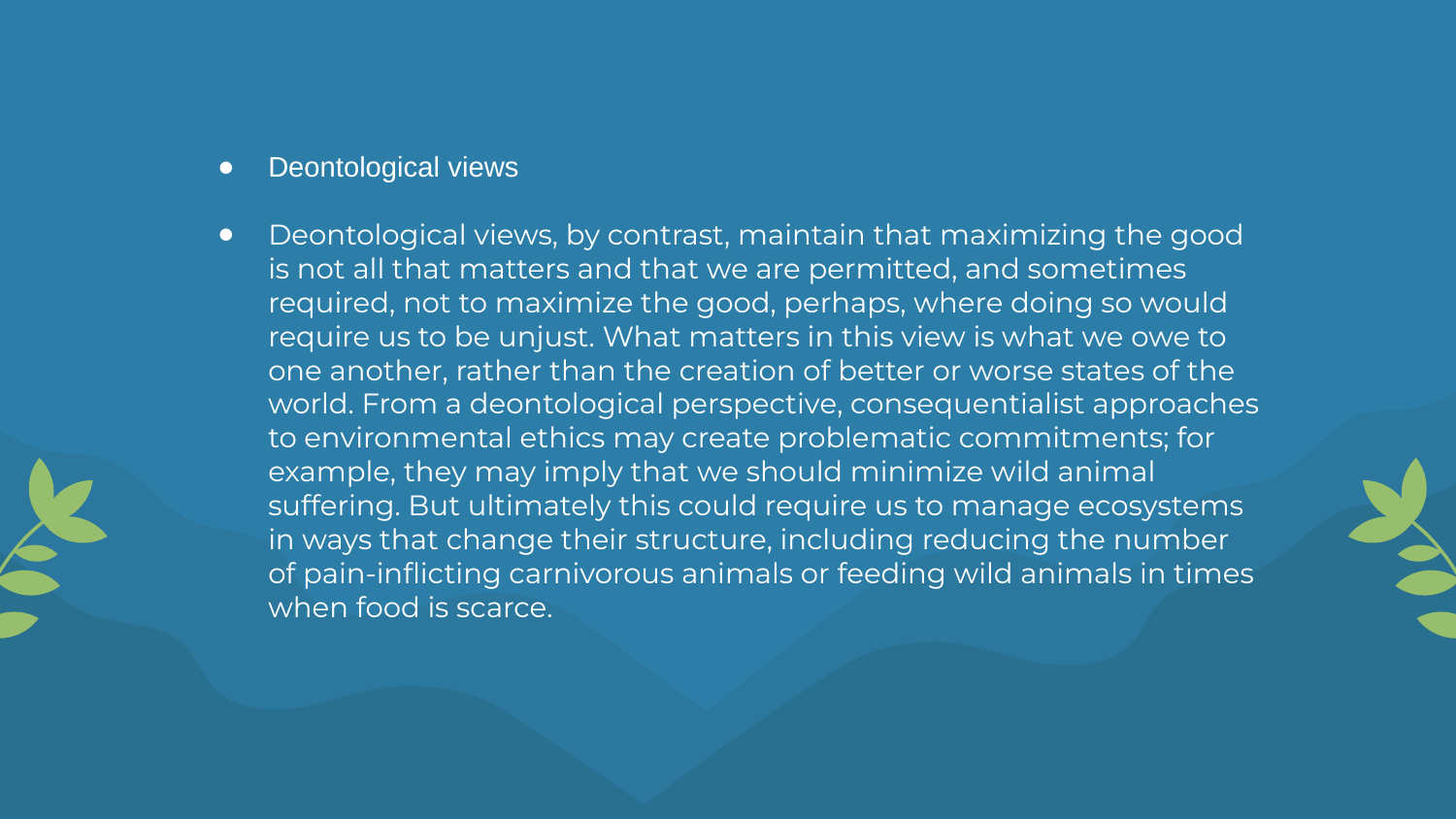

Deontological views

Deontological views, by contrast, maintain that maximizing the good is not all that matters and that we are permitted, and sometimes required, not to maximize the good, perhaps, where doing so would require us to be unjust. What matters in this view is what we owe to one another, rather than the creation of better or worse states of the world. From a deontological perspective, consequentialist approaches to environmental ethics may create problematic commitments; for example, they may imply that we should minimize wild animal suffering. But ultimately this could require us to manage ecosystems in ways that change their structure, including reducing the number of pain-inflicting carnivorous animals or feeding wild animals in times when food is scarce.